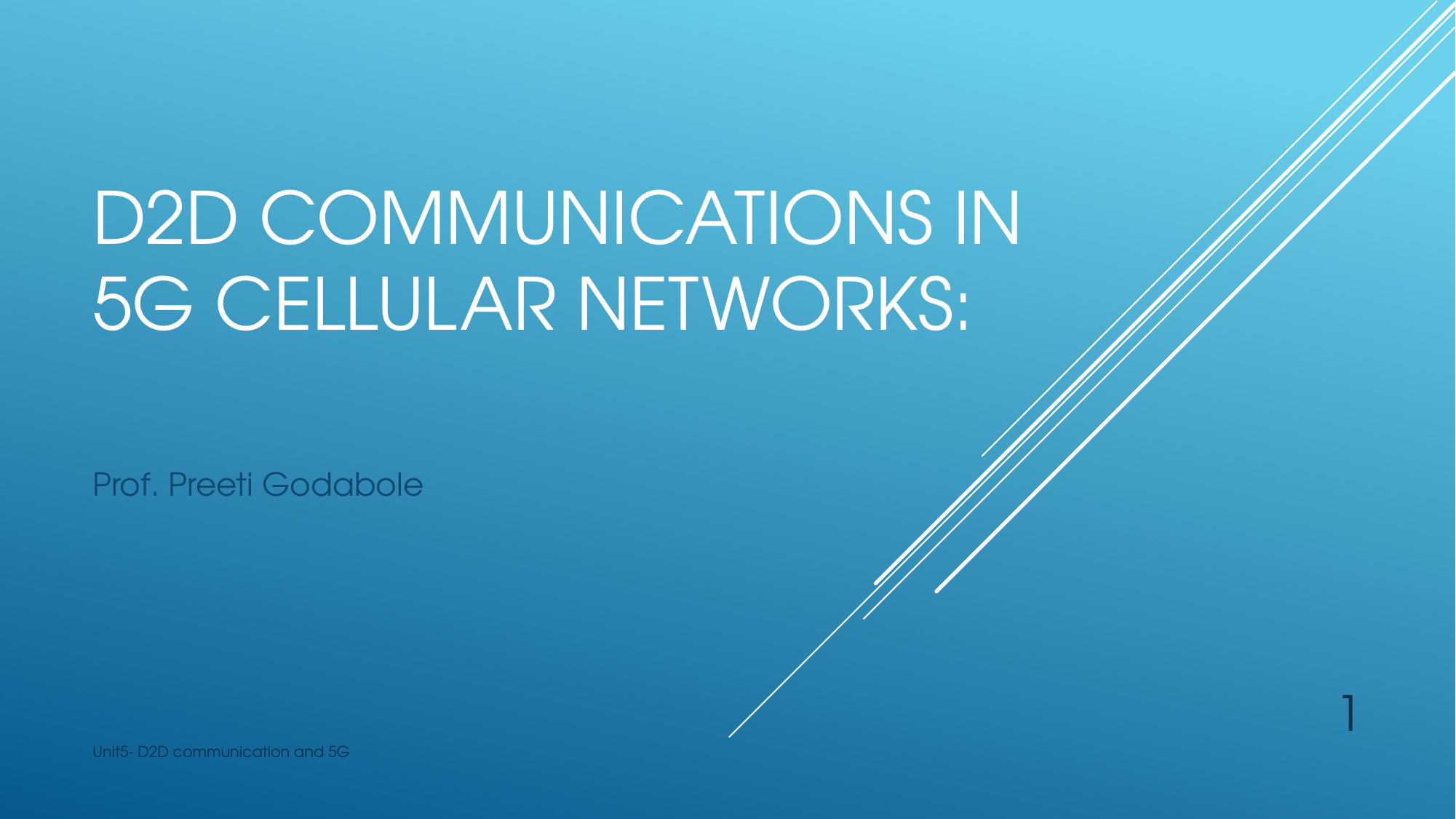

# D2D communications in 5G cellular networks:
Prof. Preeti Godabole
1
Unit5- D2D communication and 5G